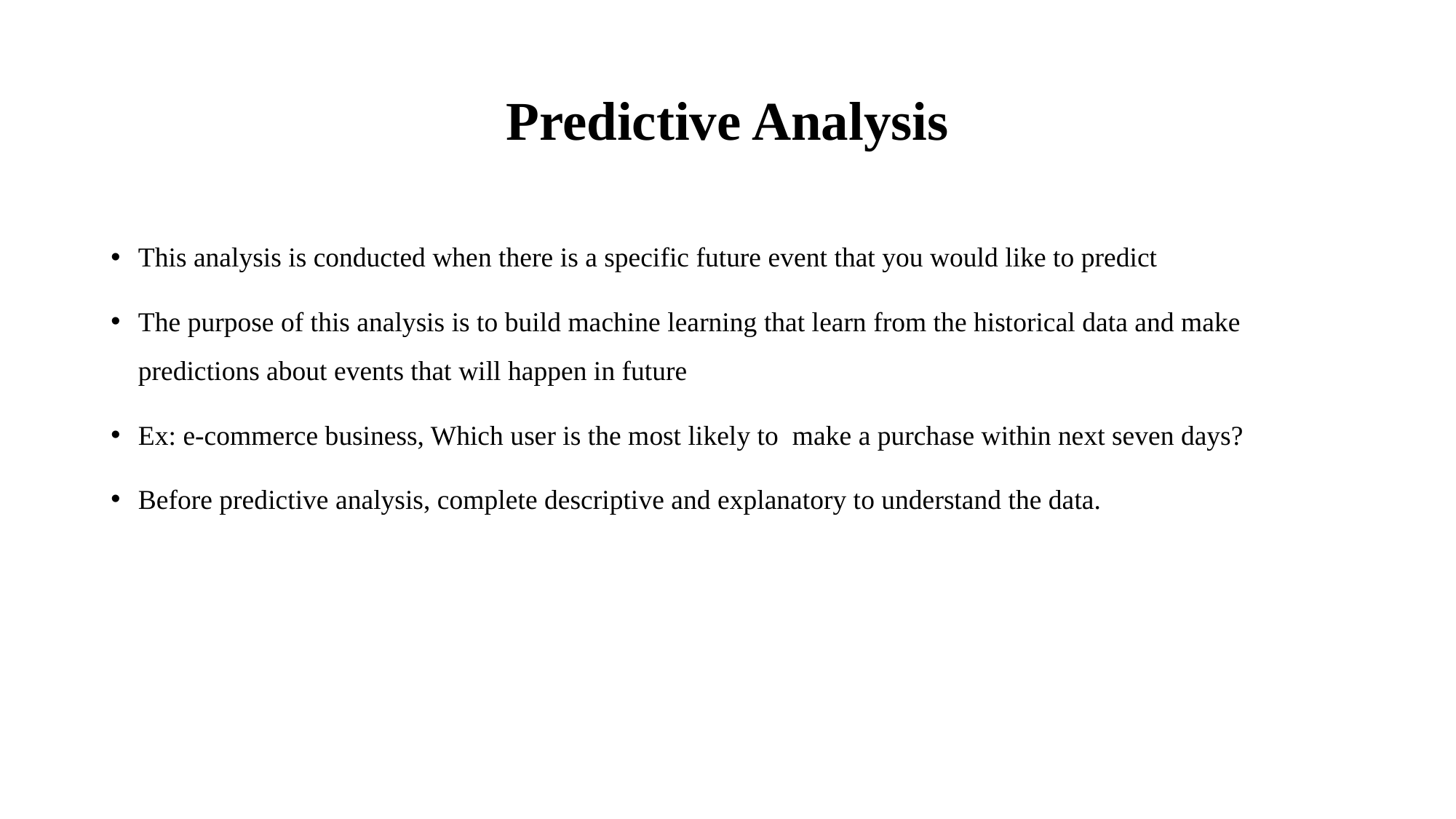

# Predictive Analysis
This analysis is conducted when there is a specific future event that you would like to predict
The purpose of this analysis is to build machine learning that learn from the historical data and make predictions about events that will happen in future
Ex: e-commerce business, Which user is the most likely to  make a purchase within next seven days?
Before predictive analysis, complete descriptive and explanatory to understand the data.